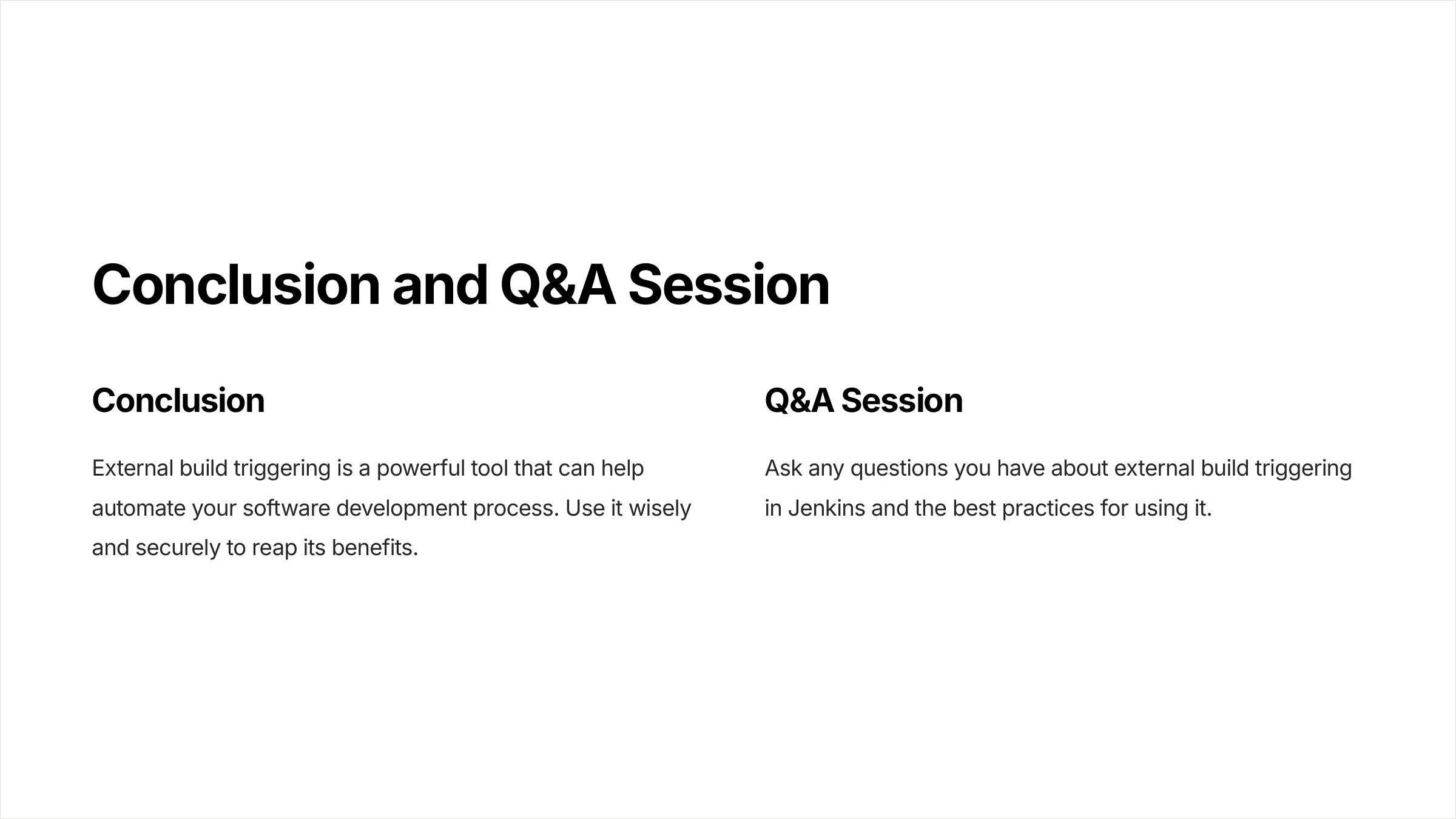

Conclusion and Q&A Session
Conclusion
Q&A Session
External build triggering is a powerful tool that can help automate your software development process. Use it wisely and securely to reap its benefits.
Ask any questions you have about external build triggering in Jenkins and the best practices for using it.